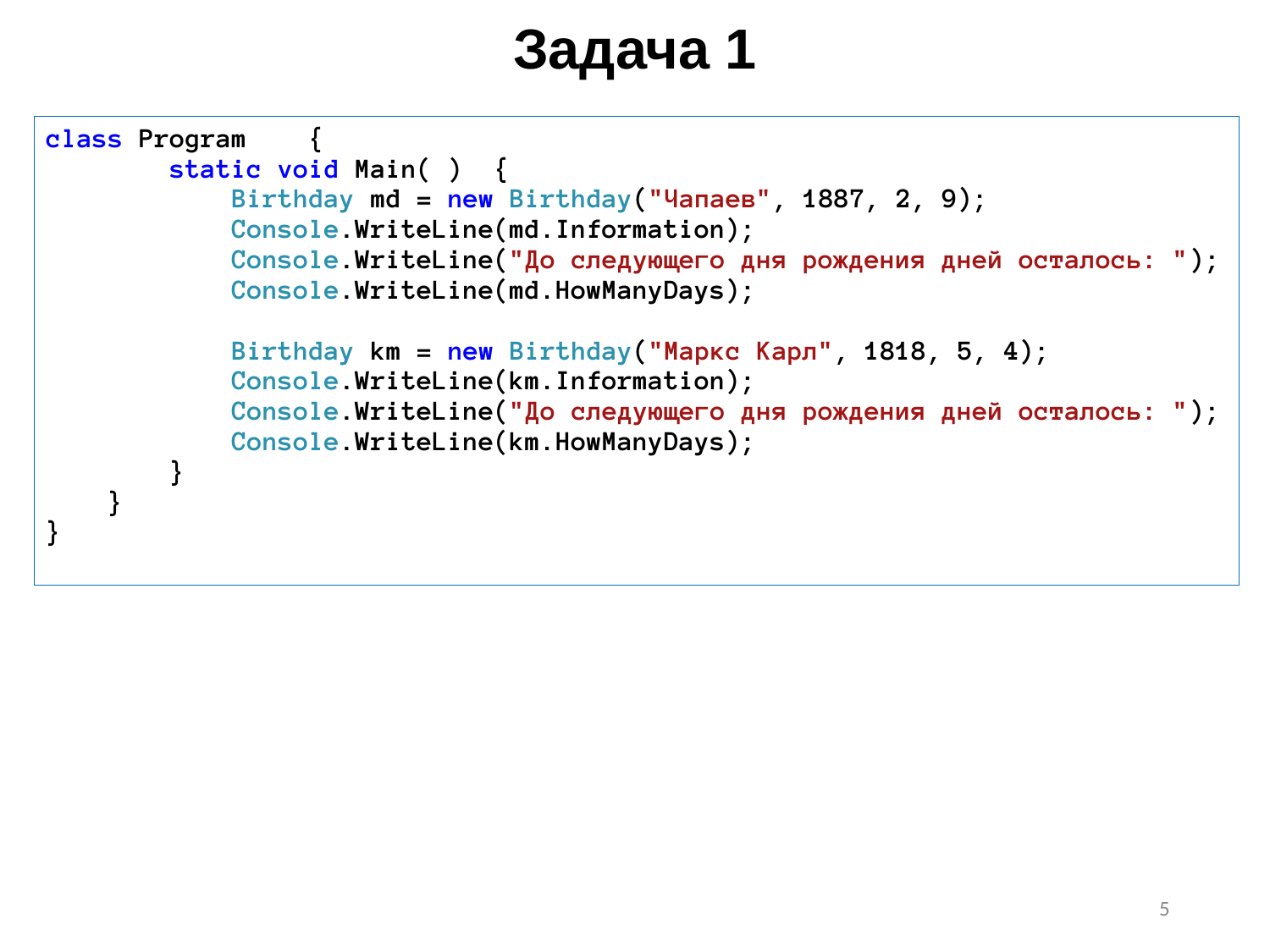

# Задача 1
class Program    {
        static void Main( )  {
            Birthday md = new Birthday("Чапаев", 1887, 2, 9);
            Console.WriteLine(md.Information);
            Console.WriteLine("До следующего дня рождения дней осталось: ");
            Console.WriteLine(md.HowManyDays);

            Birthday km = new Birthday("Маркс Карл", 1818, 5, 4);
            Console.WriteLine(km.Information);
            Console.WriteLine("До следующего дня рождения дней осталось: ");
            Console.WriteLine(km.HowManyDays);
        }
    }
}
5